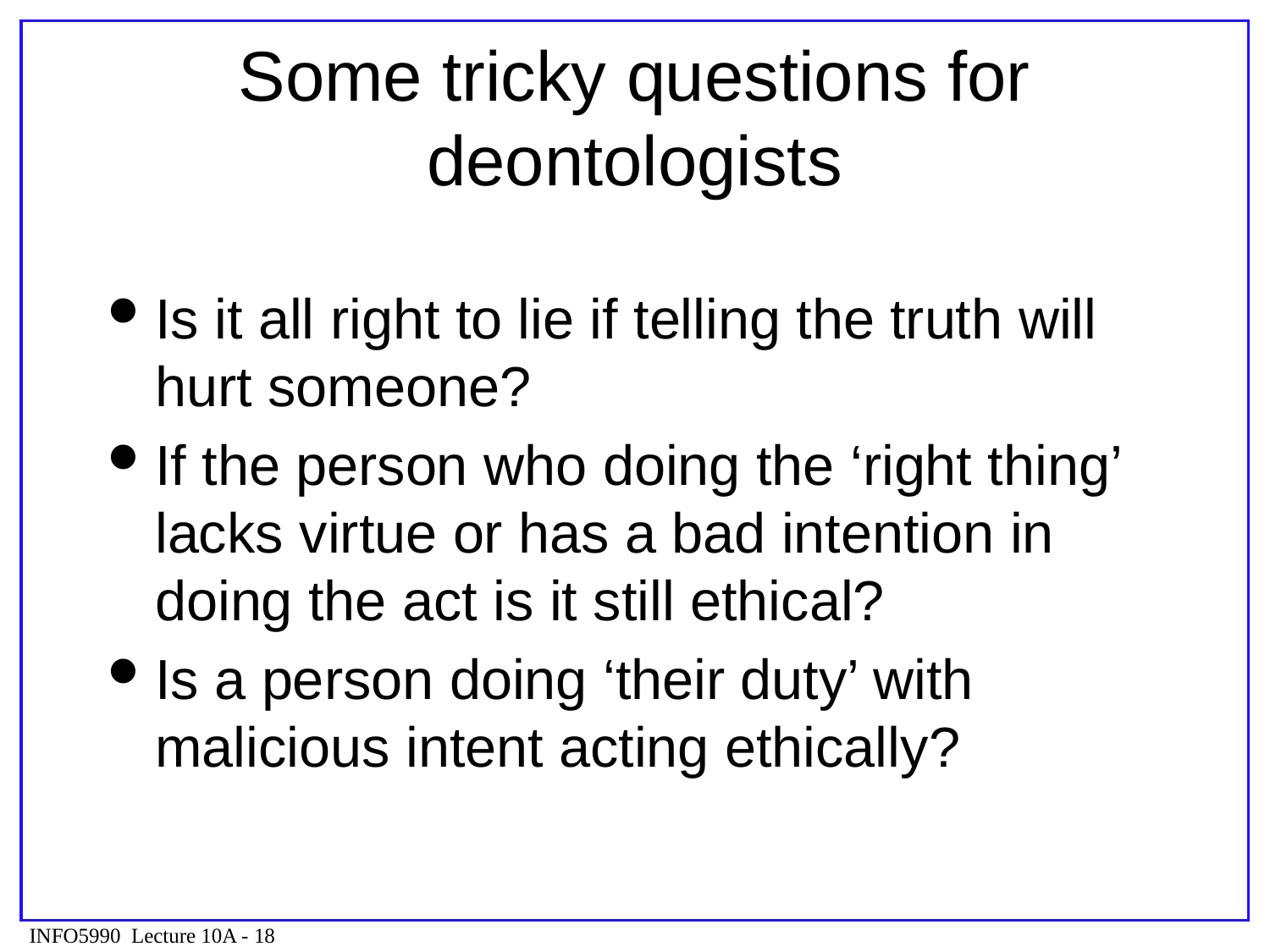

# Some tricky questions for deontologists
Is it all right to lie if telling the truth will hurt someone?
If the person who doing the ‘right thing’ lacks virtue or has a bad intention in doing the act is it still ethical?
Is a person doing ‘their duty’ with malicious intent acting ethically?